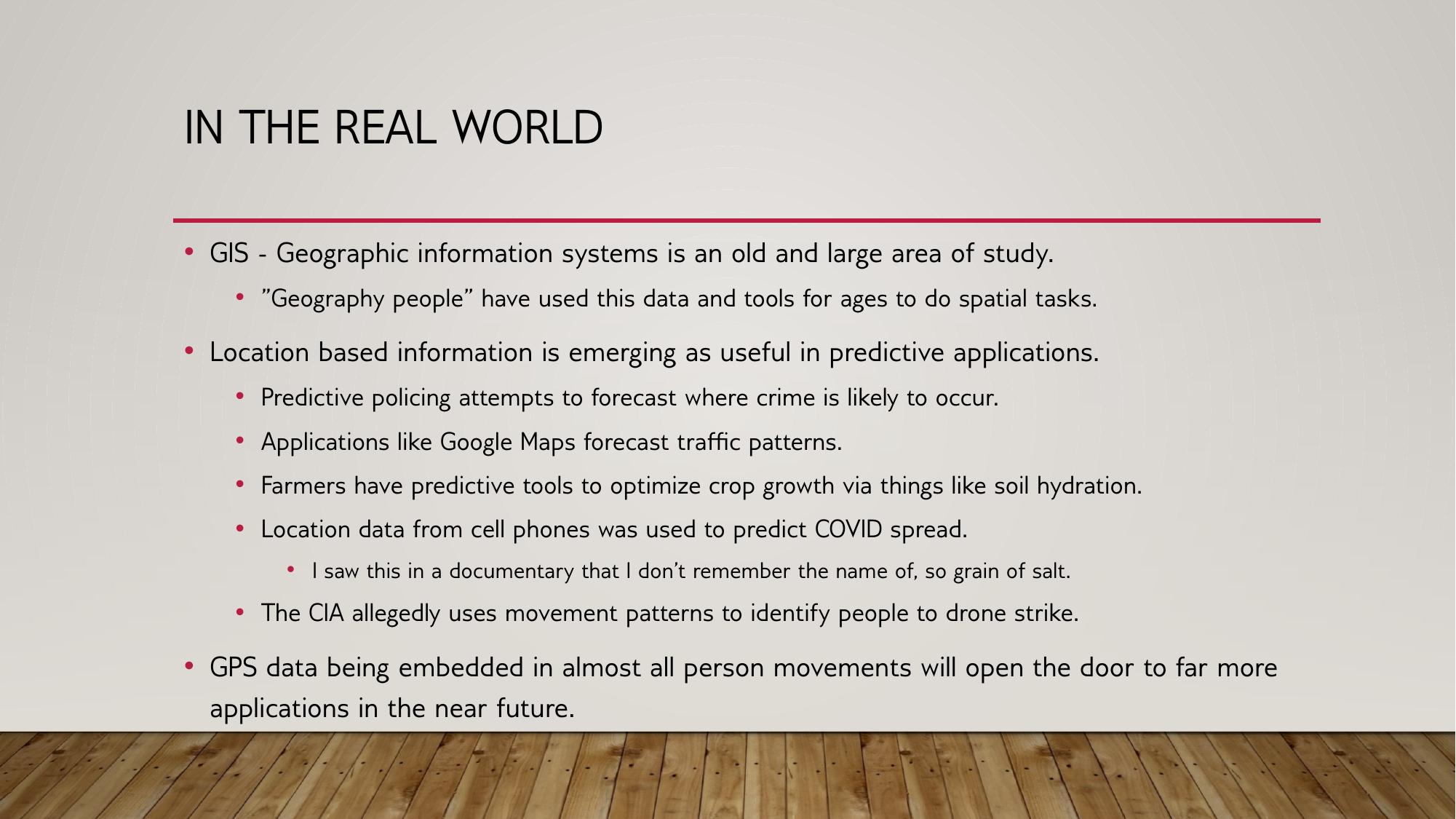

# In the Real World
GIS - Geographic information systems is an old and large area of study.
”Geography people” have used this data and tools for ages to do spatial tasks.
Location based information is emerging as useful in predictive applications.
Predictive policing attempts to forecast where crime is likely to occur.
Applications like Google Maps forecast traffic patterns.
Farmers have predictive tools to optimize crop growth via things like soil hydration.
Location data from cell phones was used to predict COVID spread.
I saw this in a documentary that I don’t remember the name of, so grain of salt.
The CIA allegedly uses movement patterns to identify people to drone strike.
GPS data being embedded in almost all person movements will open the door to far more applications in the near future.